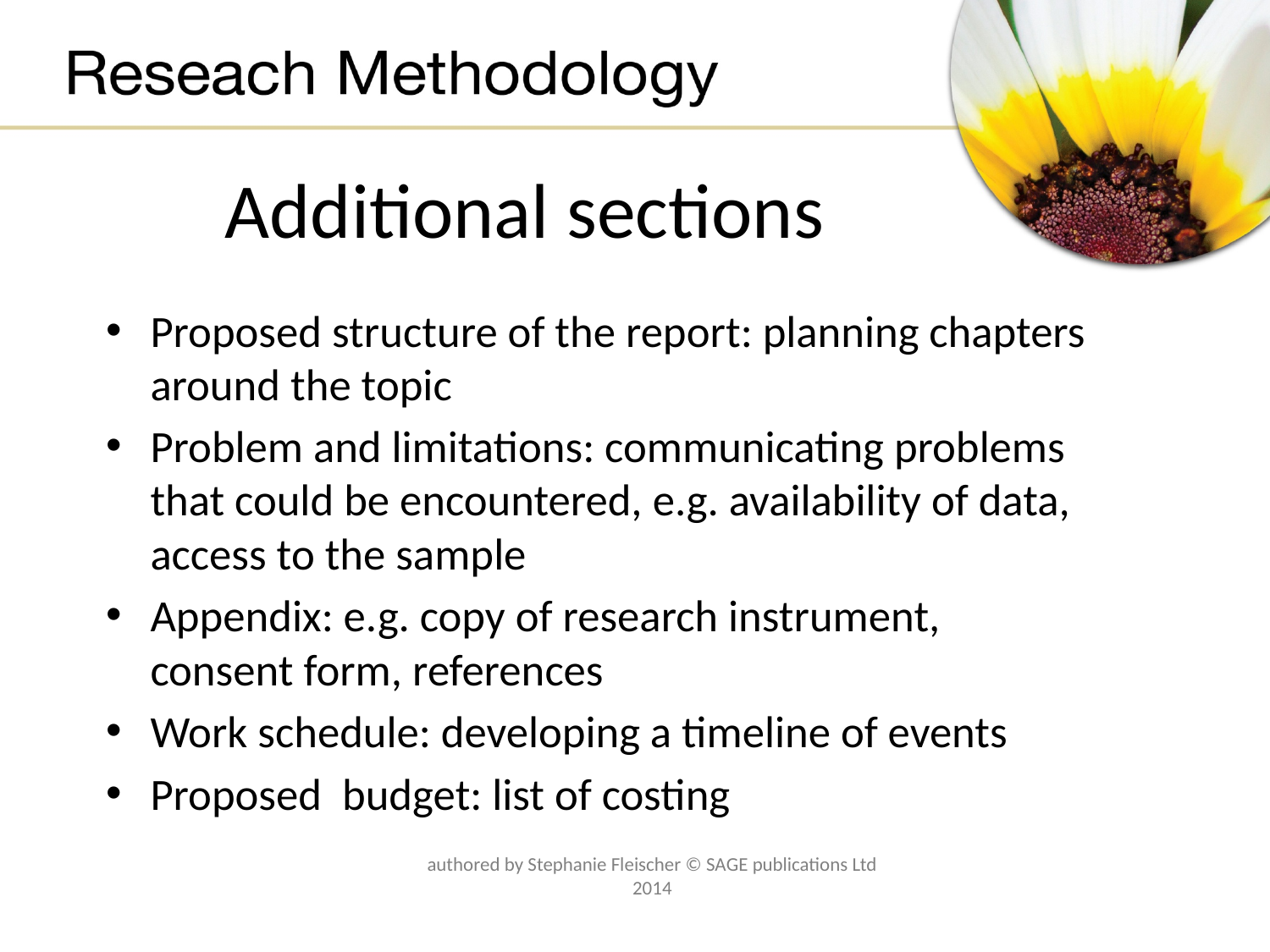

# Additional sections
Proposed structure of the report: planning chapters around the topic
Problem and limitations: communicating problems that could be encountered, e.g. availability of data, access to the sample
Appendix: e.g. copy of research instrument, consent form, references
Work schedule: developing a timeline of events
Proposed  budget: list of costing

authored by Stephanie Fleischer © SAGE publications Ltd 2014